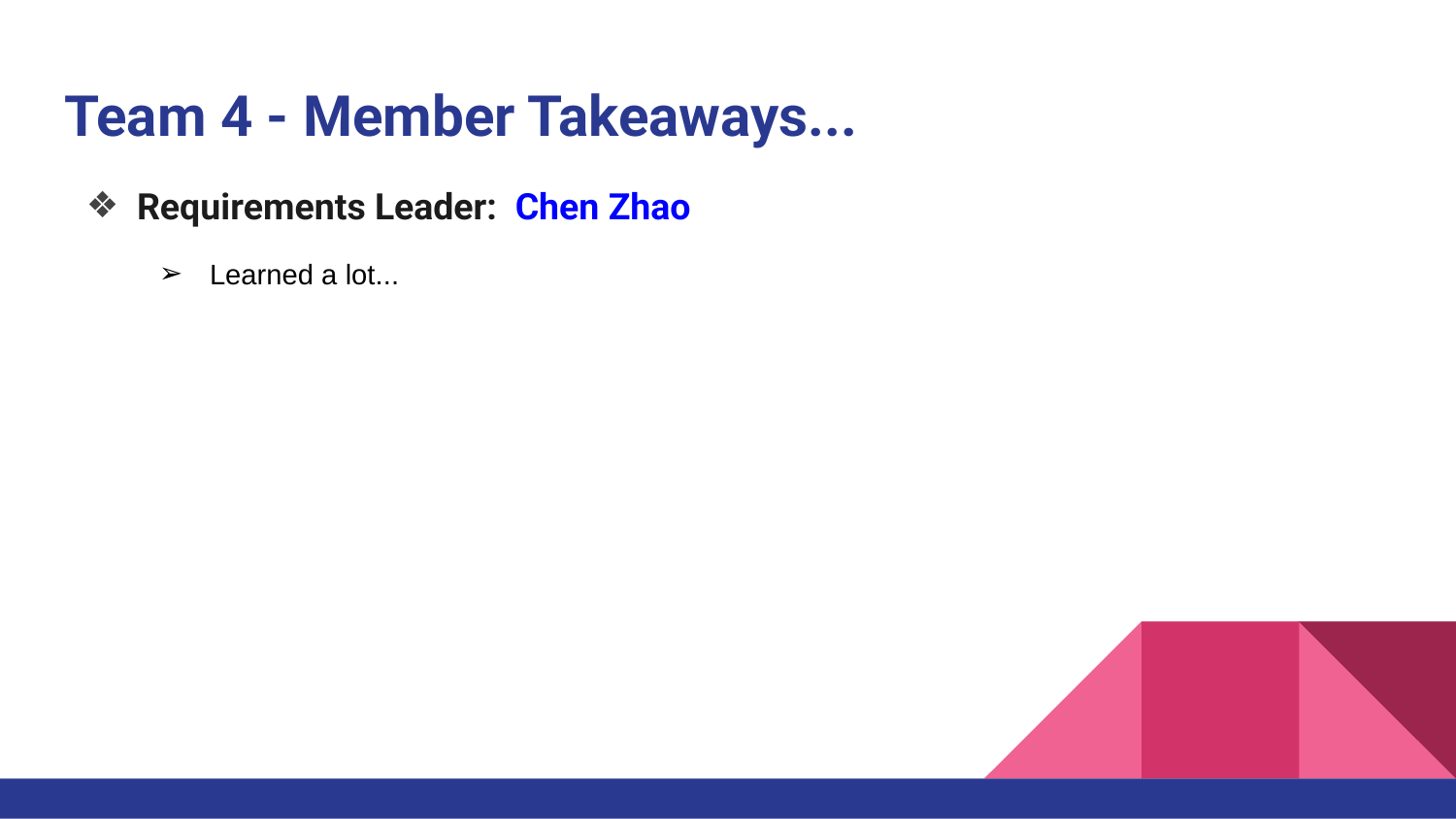

# Team 4 - Member Takeaways...
Requirements Leader:  Chen Zhao
Learned a lot...